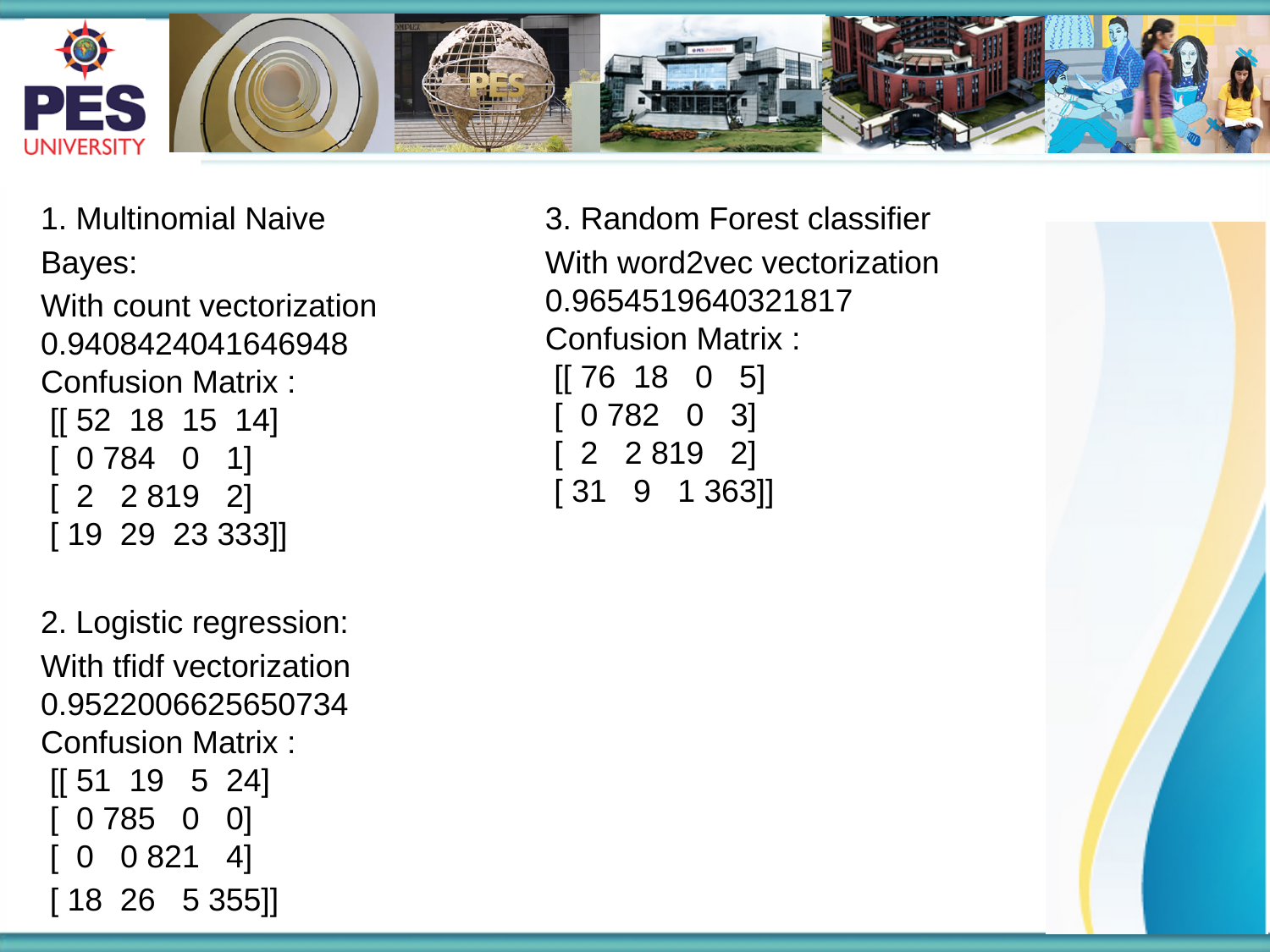

1. Multinomial Naive Bayes:
With count vectorization
0.9408424041646948
Confusion Matrix :
 [[ 52  18  15  14]
 [  0 784   0   1]
 [  2   2 819   2]
 [ 19  29  23 333]]

2. Logistic regression:
With tfidf vectorization
0.9522006625650734
Confusion Matrix :
 [[ 51  19   5  24]
 [  0 785   0   0]
 [  0   0 821   4]
 [ 18  26   5 355]]

3. Random Forest classifier
With word2vec vectorization
0.9654519640321817
Confusion Matrix :
 [[ 76  18   0   5]
 [  0 782   0   3]
 [  2   2 819   2]
 [ 31   9   1 363]]